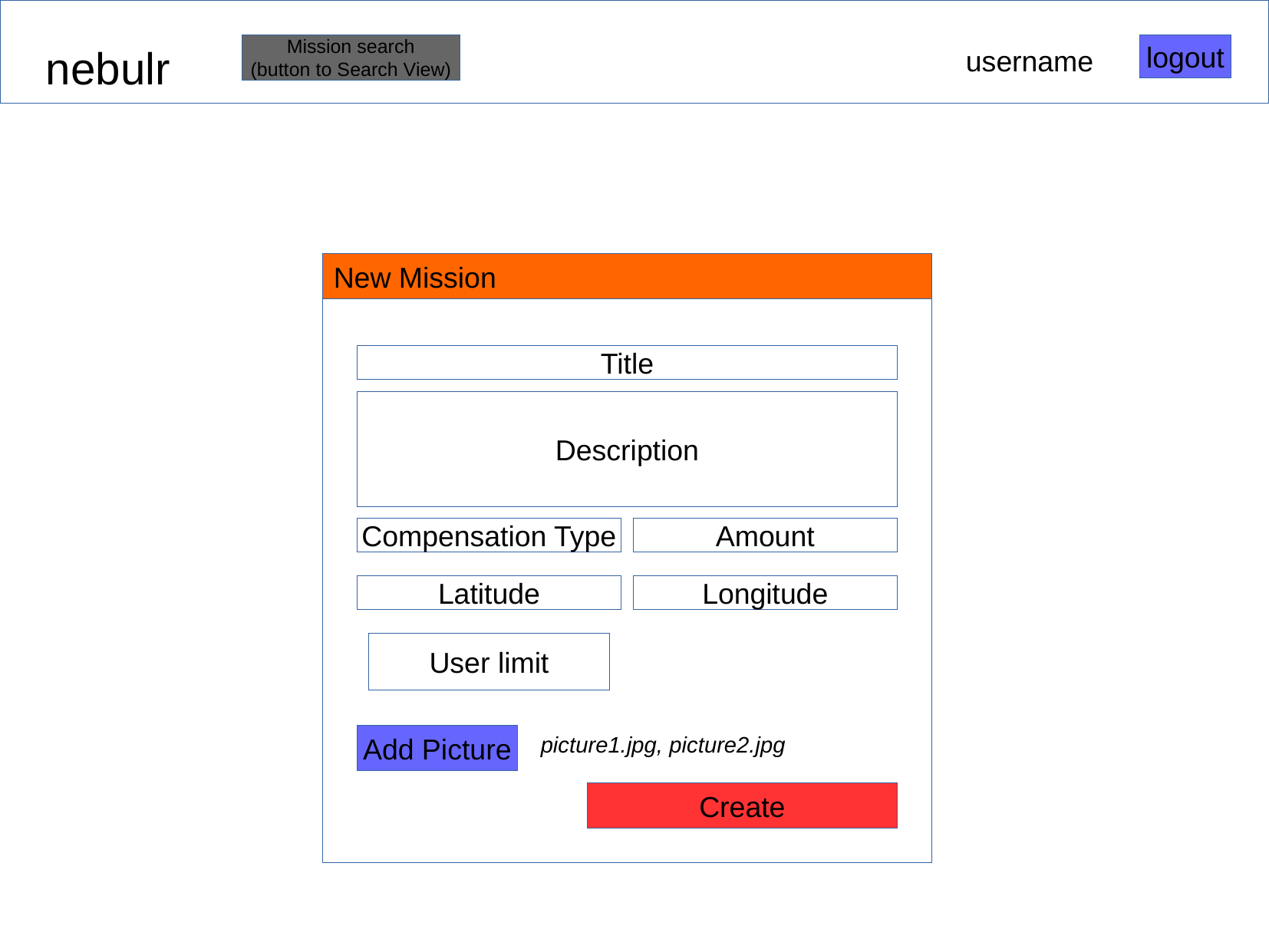

nebulr
Mission search
(button to Search View)
logout
username

New Mission
Title
Description
Compensation Type
Compensation Type
Amount
Latitude
Longitude
User limit
Add Picture
picture1.jpg, picture2.jpg
Create